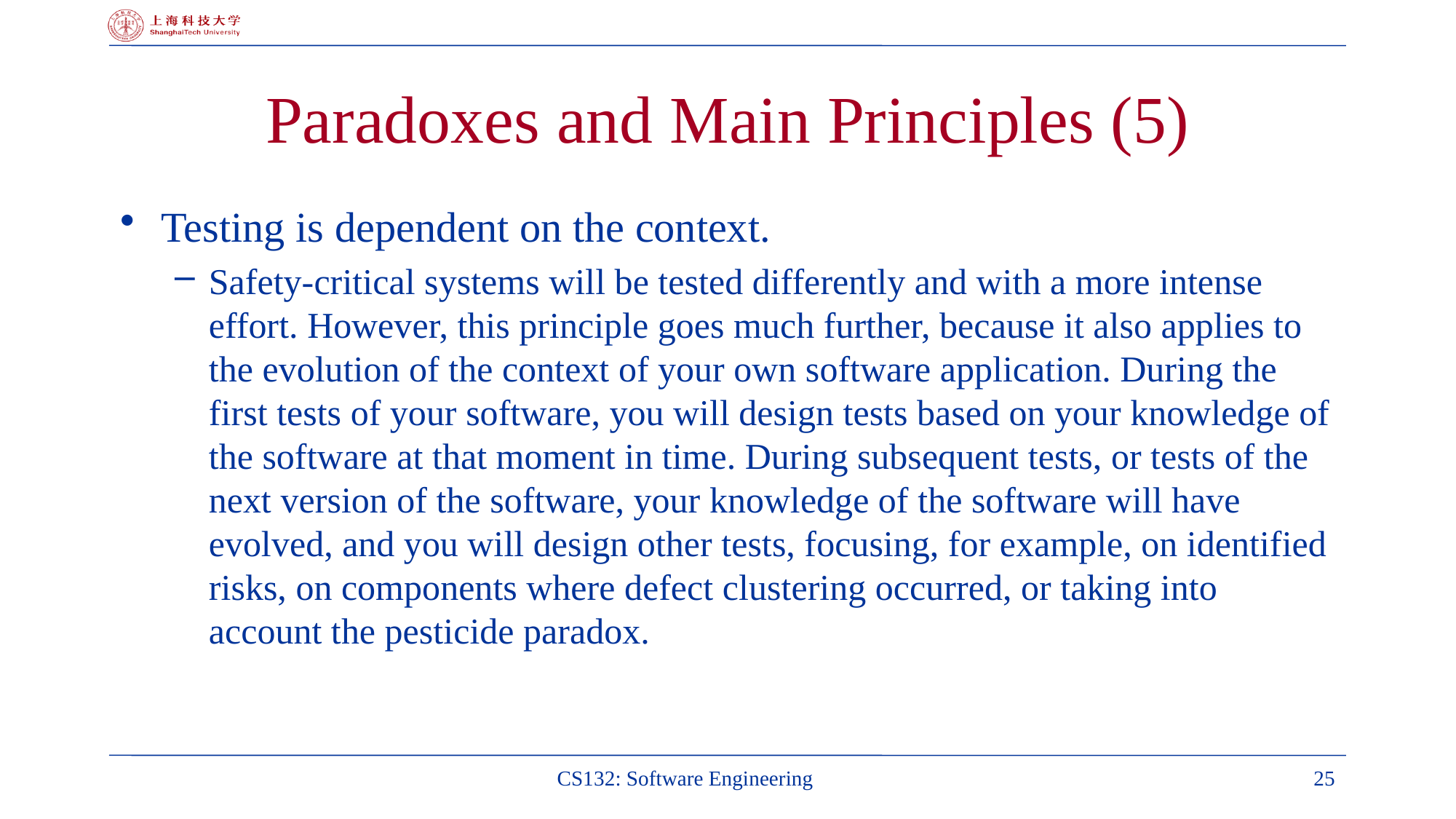

# Paradoxes and Main Principles (5)
Testing is dependent on the context.
Safety-critical systems will be tested differently and with a more intense effort. However, this principle goes much further, because it also applies to the evolution of the context of your own software application. During the first tests of your software, you will design tests based on your knowledge of the software at that moment in time. During subsequent tests, or tests of the next version of the software, your knowledge of the software will have evolved, and you will design other tests, focusing, for example, on identified risks, on components where defect clustering occurred, or taking into account the pesticide paradox.
CS132: Software Engineering
25